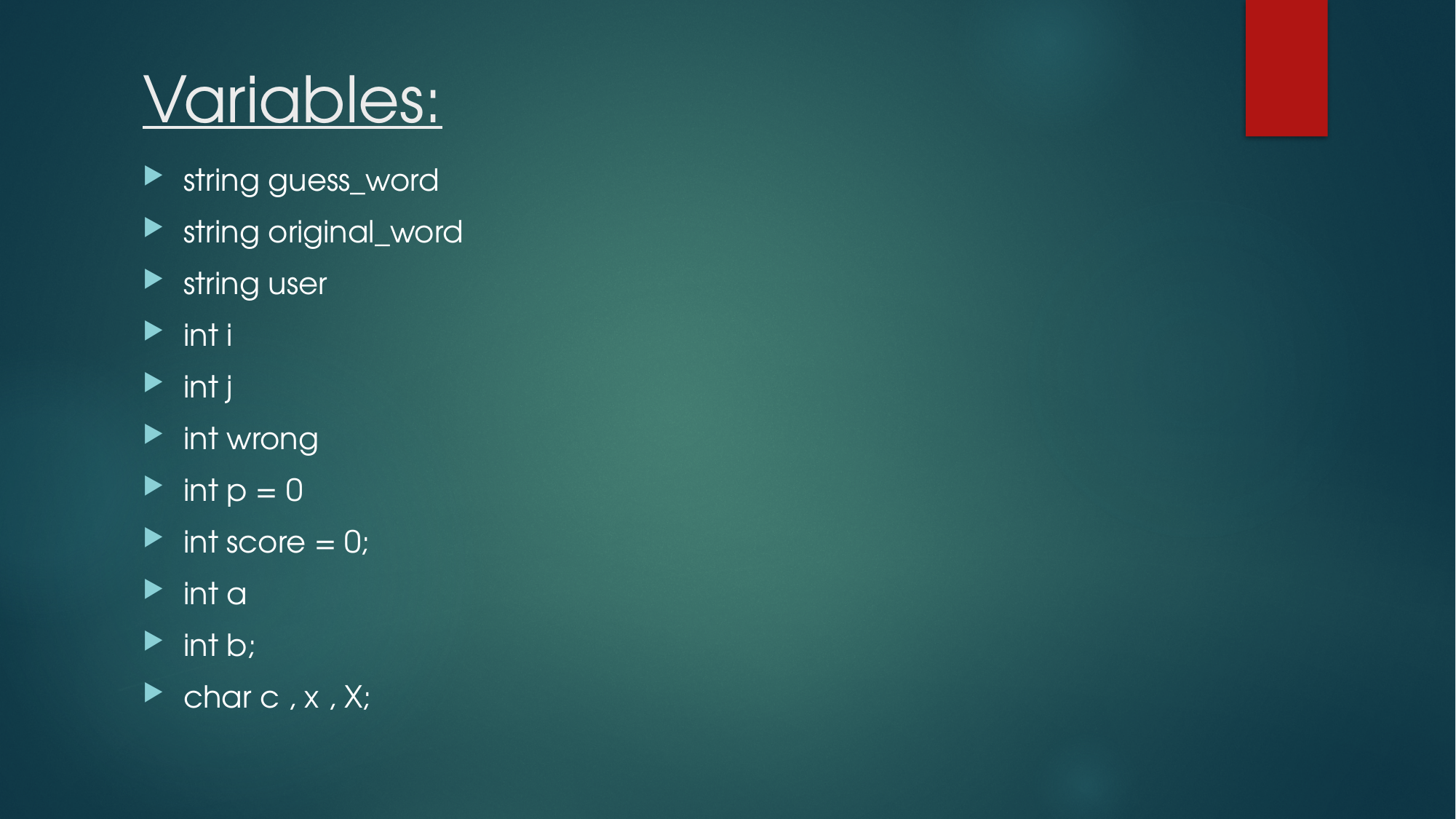

# Variables:
string guess_word
string original_word
string user
int i
int j
int wrong
int p = 0
int score = 0;
int a
int b;
char c , x , X;